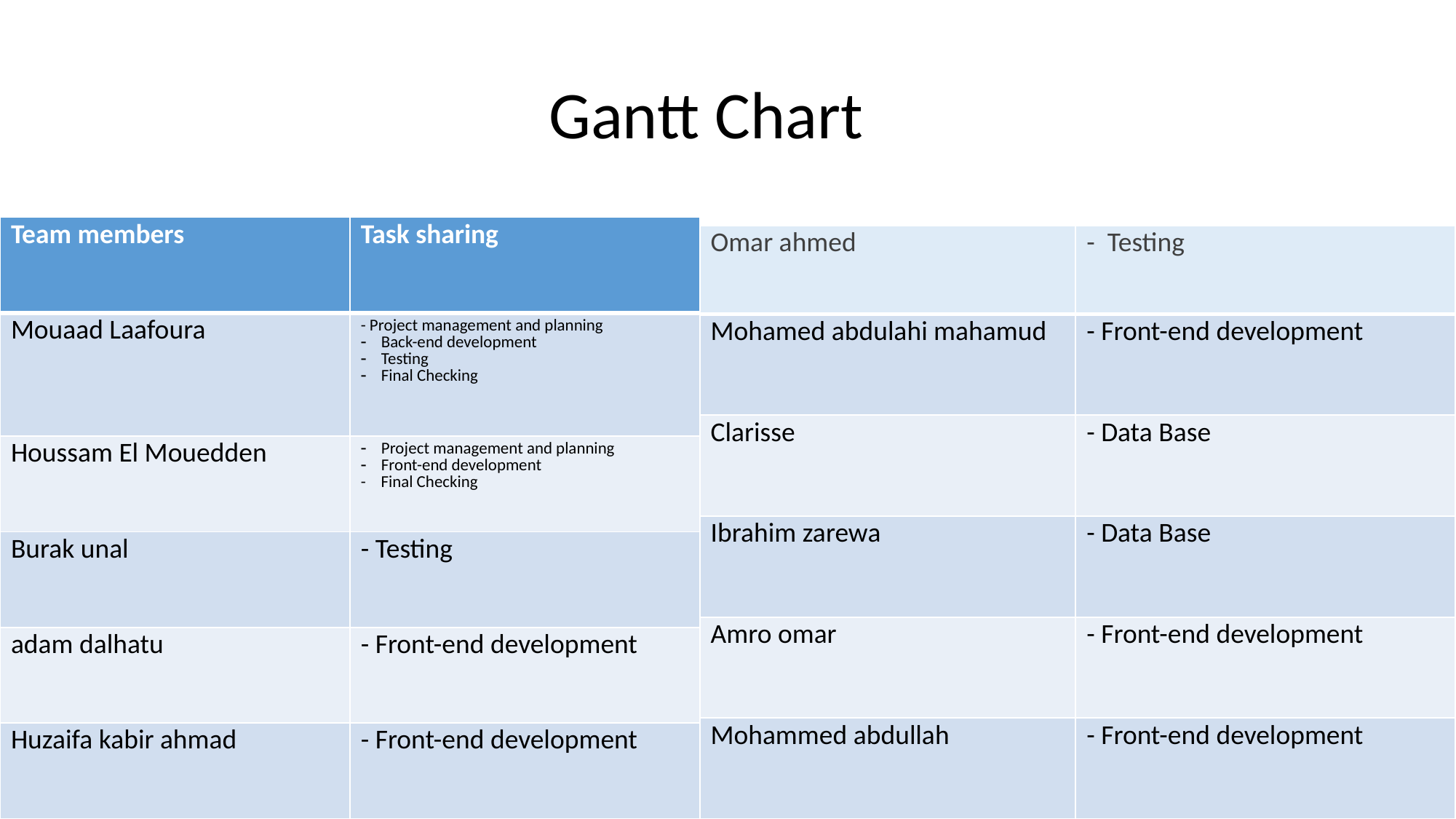

# Gantt Chart
| Team members | Task sharing |
| --- | --- |
| Mouaad Laafoura | - Project management and planning Back-end development Testing Final Checking |
| Houssam El Mouedden | Project management and planning Front-end development - Final Checking |
| Burak unal | - Testing |
| adam dalhatu | - Front-end development |
| Huzaifa kabir ahmad | - Front-end development |
| Omar ahmed | - Testing |
| --- | --- |
| Mohamed abdulahi mahamud | - Front-end development |
| Clarisse | - Data Base |
| Ibrahim zarewa | - Data Base |
| Amro omar | - Front-end development |
| Mohammed abdullah | - Front-end development |